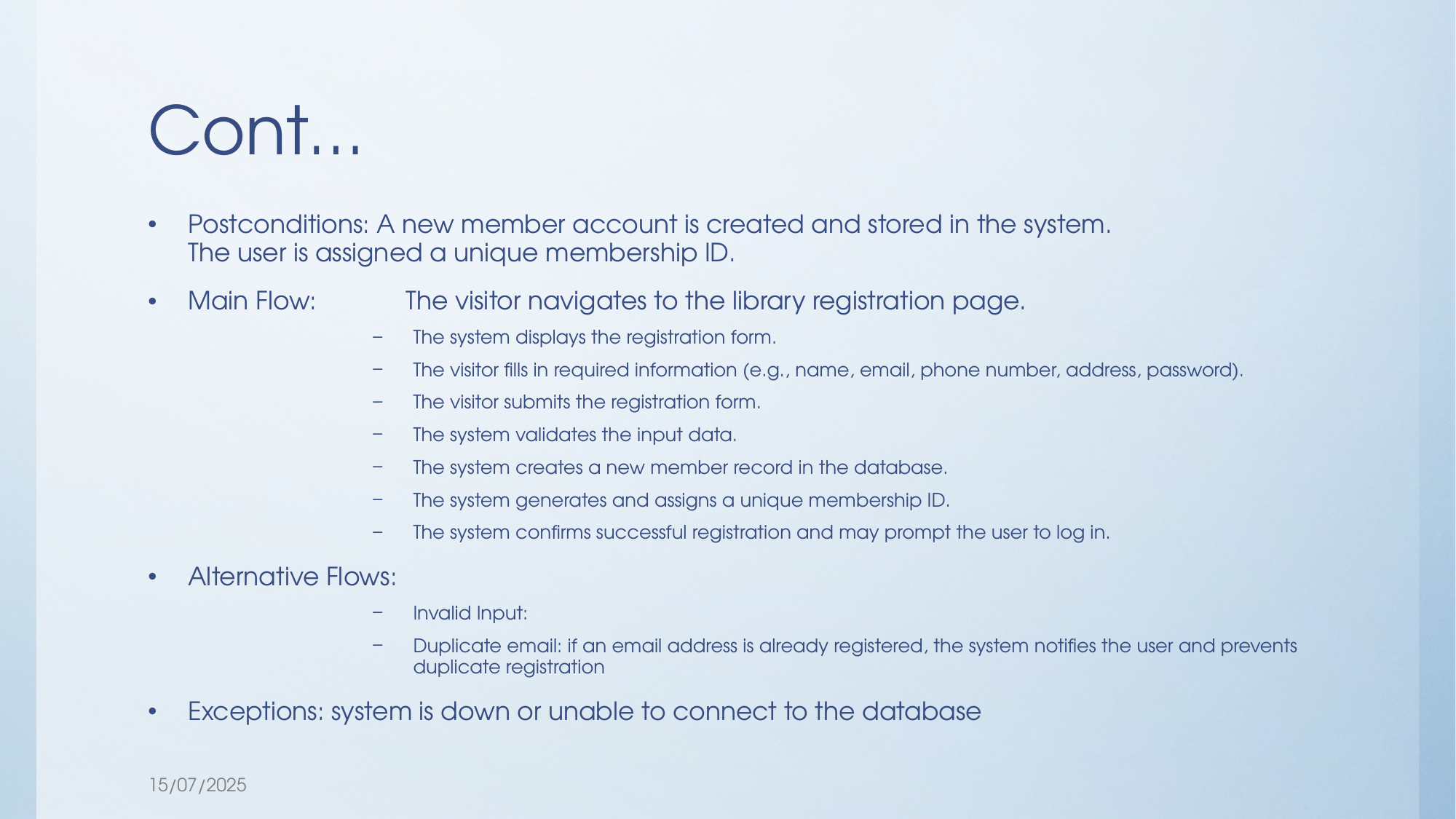

# Cont…
Postconditions: A new member account is created and stored in the system.		 	         The user is assigned a unique membership ID.
Main Flow:             The visitor navigates to the library registration page.
The system displays the registration form.
The visitor fills in required information (e.g., name, email, phone number, address, password).
The visitor submits the registration form.
The system validates the input data.
The system creates a new member record in the database.
The system generates and assigns a unique membership ID.
The system confirms successful registration and may prompt the user to log in.
Alternative Flows:
Invalid Input:
Duplicate email: if an email address is already registered, the system notifies the user and prevents duplicate registration
Exceptions: system is down or unable to connect to the database
15/07/2025